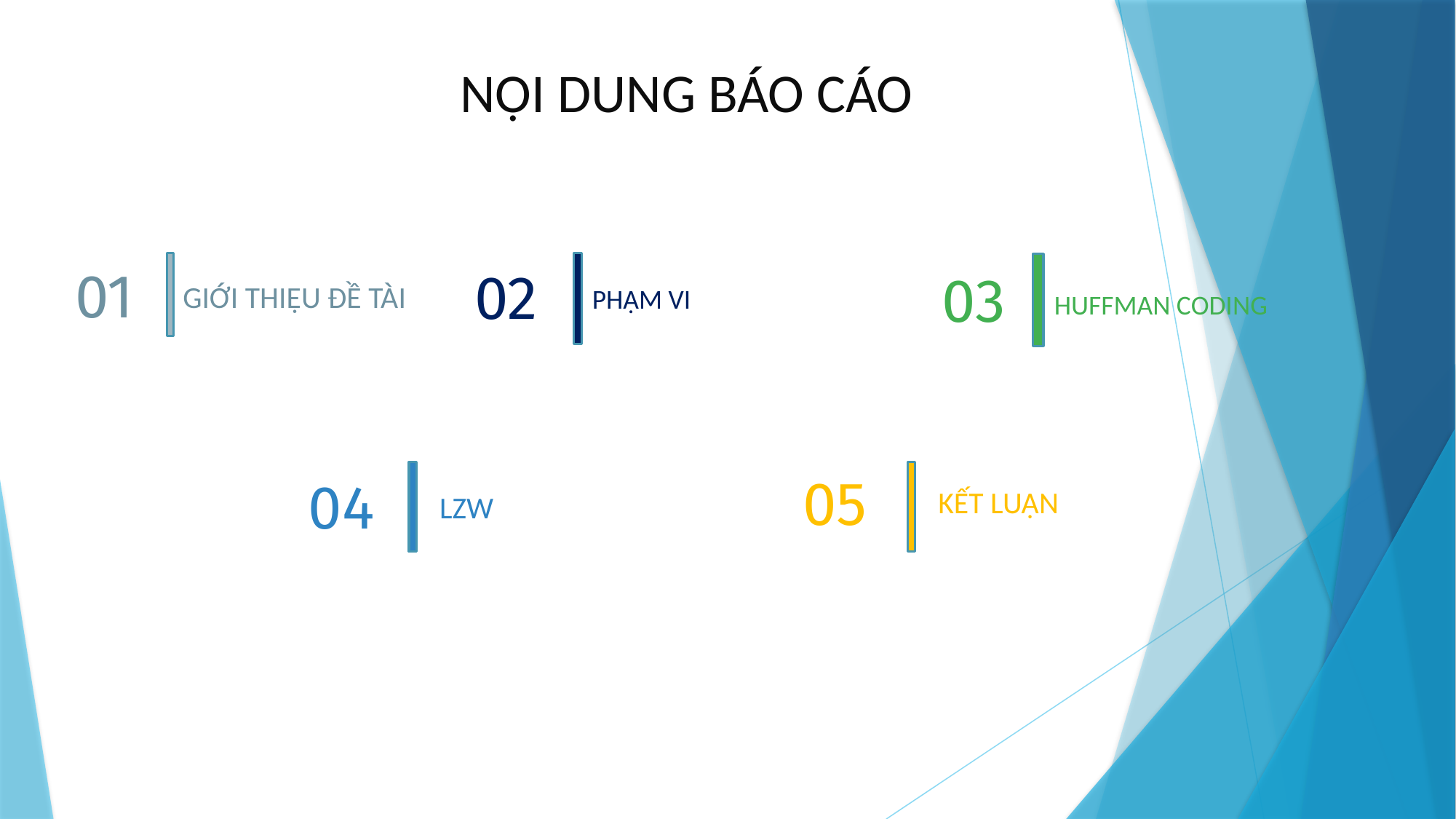

# NỘI DUNG BÁO CÁO
01

02

03
GIỚI THIỆU ĐỀ TÀI
PHẠM VI
HUFFMAN CODING
05

04
KẾT LUẬN
LZW